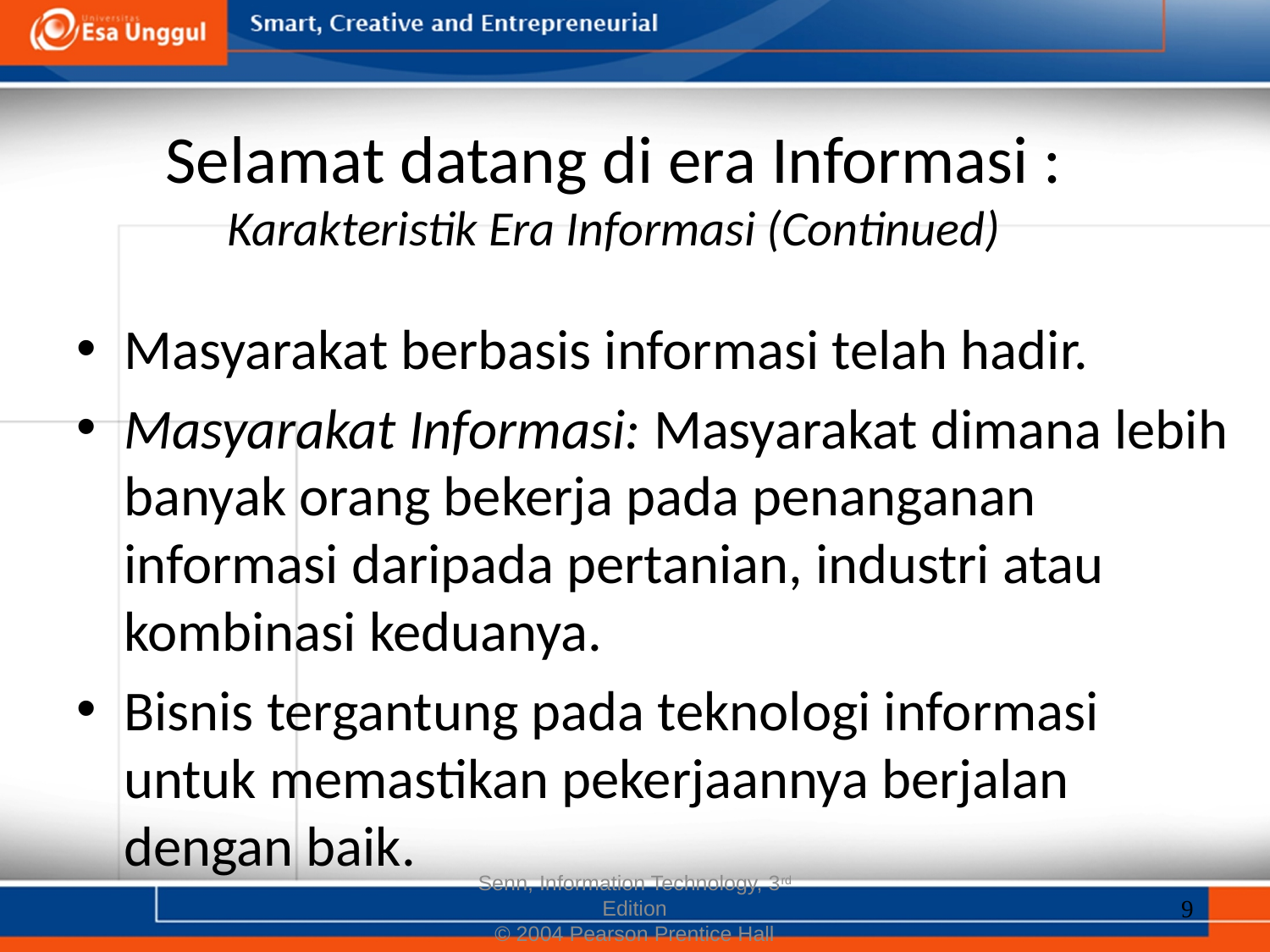

# Selamat datang di era Informasi : Karakteristik Era Informasi (Continued)
Masyarakat berbasis informasi telah hadir.
Masyarakat Informasi: Masyarakat dimana lebih banyak orang bekerja pada penanganan informasi daripada pertanian, industri atau kombinasi keduanya.
Bisnis tergantung pada teknologi informasi untuk memastikan pekerjaannya berjalan dengan baik.
9
Senn, Information Technology, 3rd Edition
© 2004 Pearson Prentice Hall